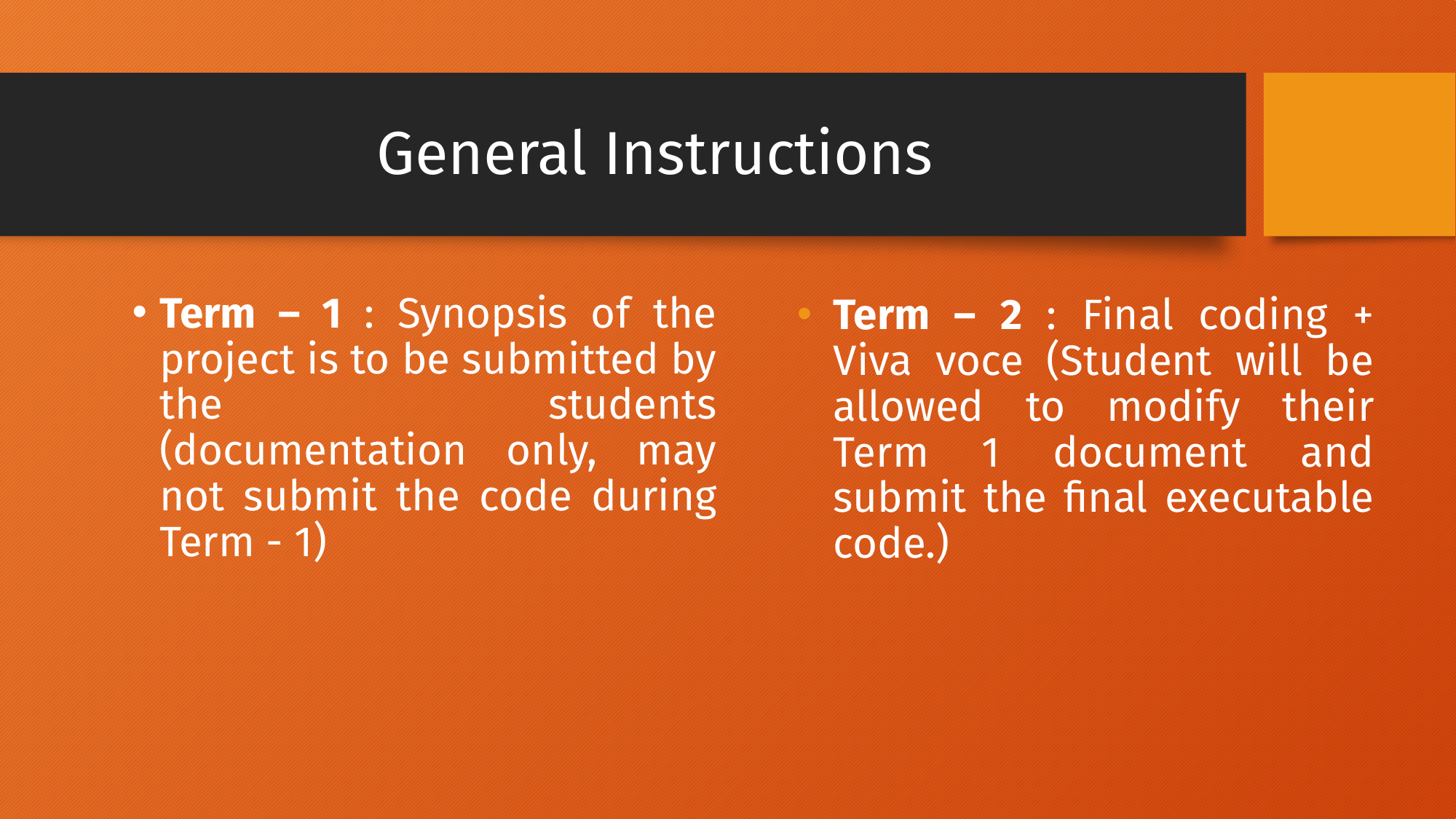

# General Instructions
Term – 1 : Synopsis of the project is to be submitted by the students (documentation only, may not submit the code during Term - 1)
Term – 2 : Final coding + Viva voce (Student will be allowed to modify their Term 1 document and submit the final executable code.)